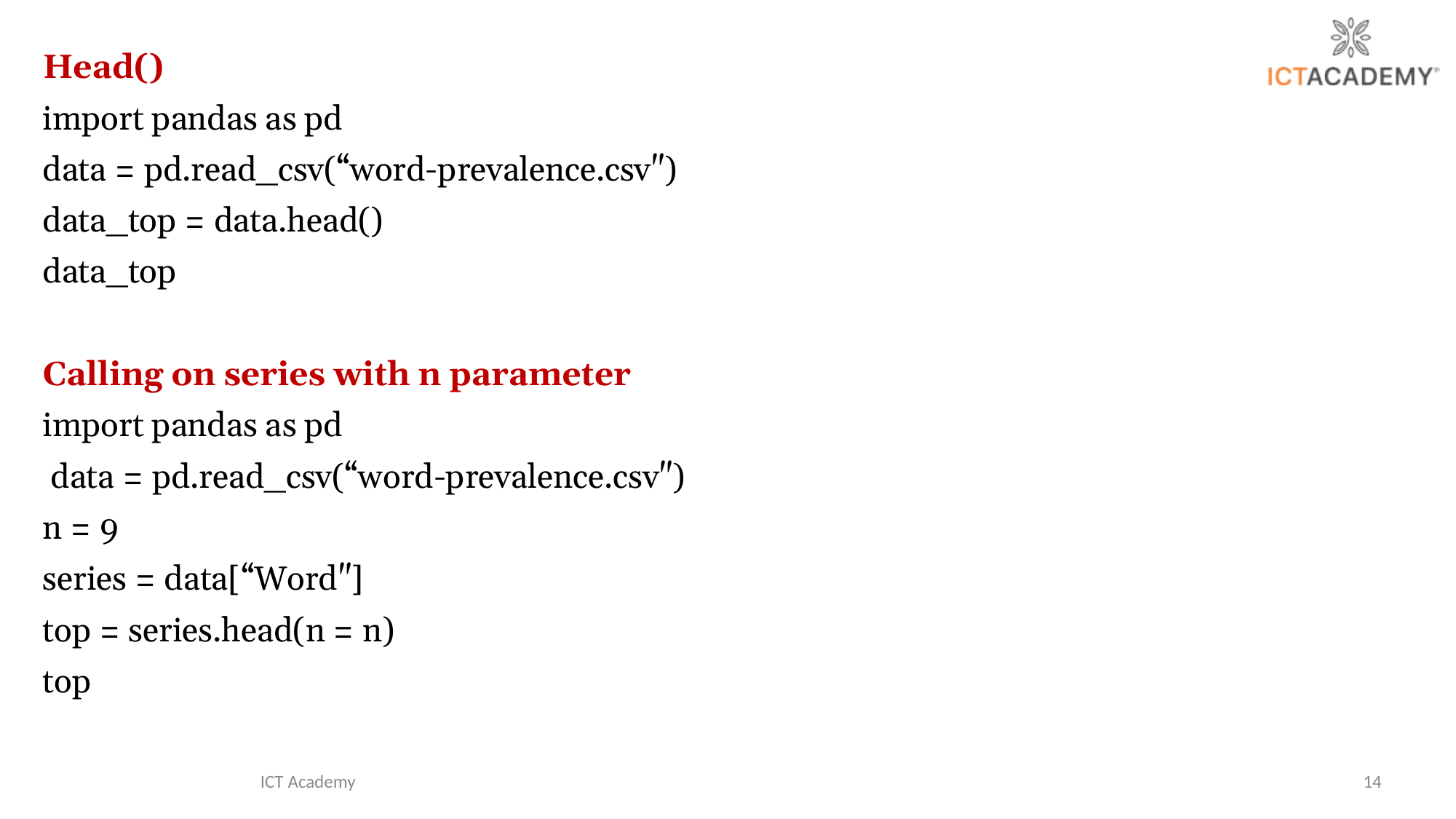

Head()
import pandas as pd
data = pd.read_csv(“word-prevalence.csv")
data_top = data.head()
data_top

Calling on series with n parameter
import pandas as pd
 data = pd.read_csv(“word-prevalence.csv")
n = 9
series = data[“Word"]
top = series.head(n = n)
top
ICT Academy
14